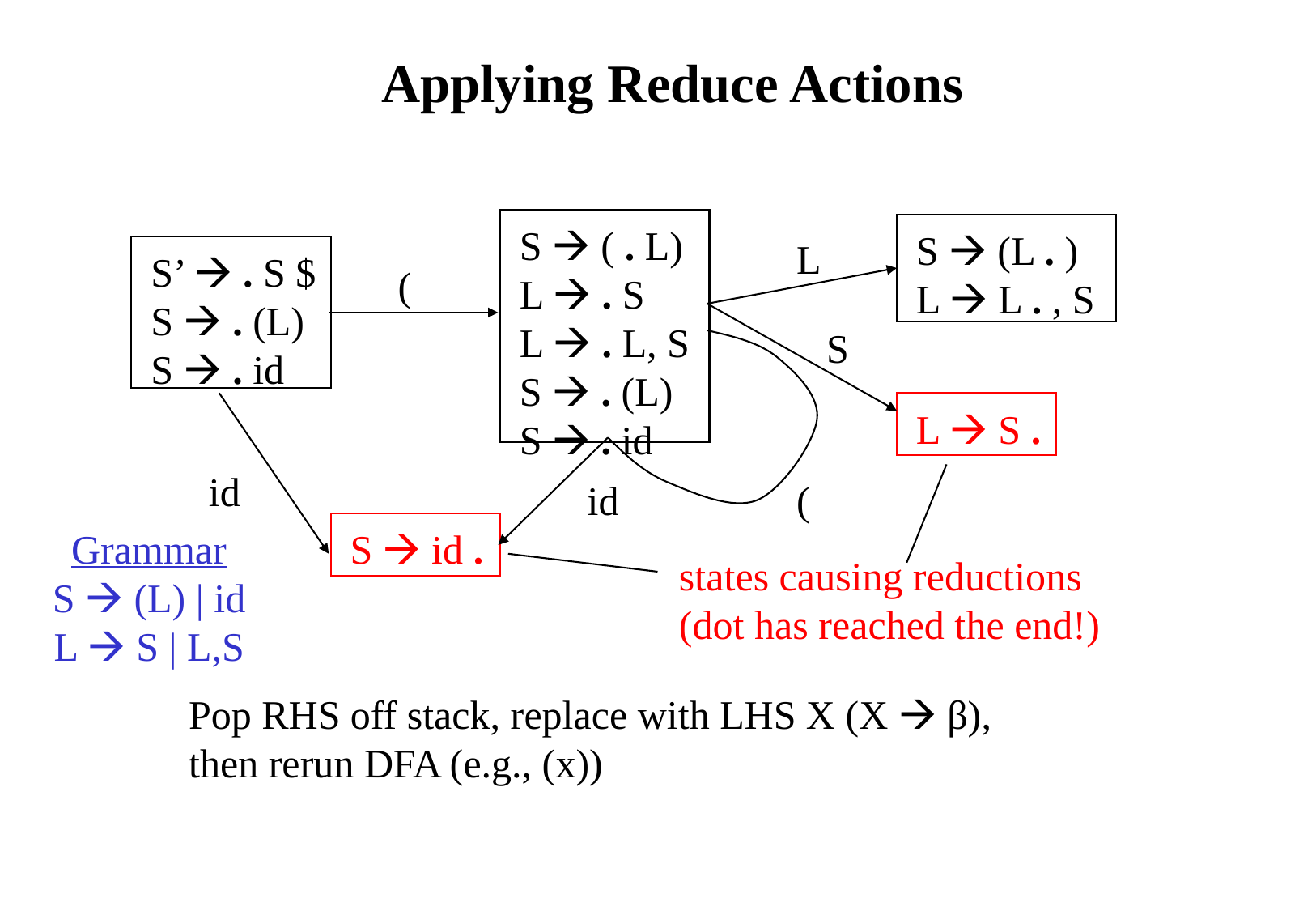

# Applying Reduce Actions

S 🡪 ( . L)
L 🡪 . S
L 🡪 . L, S
S 🡪 . (L)
S 🡪 . id

S 🡪 (L . )
L 🡪 L . , S
L

S’ 🡪 . S $
S 🡪 . (L)
S 🡪 . id
(
S

L 🡪 S .
id
id
(

Grammar
S 🡪 (L) | id
L 🡪 S | L,S
S 🡪 id .
states causing reductions
(dot has reached the end!)
Pop RHS off stack, replace with LHS X (X 🡪 β),
then rerun DFA (e.g., (x))